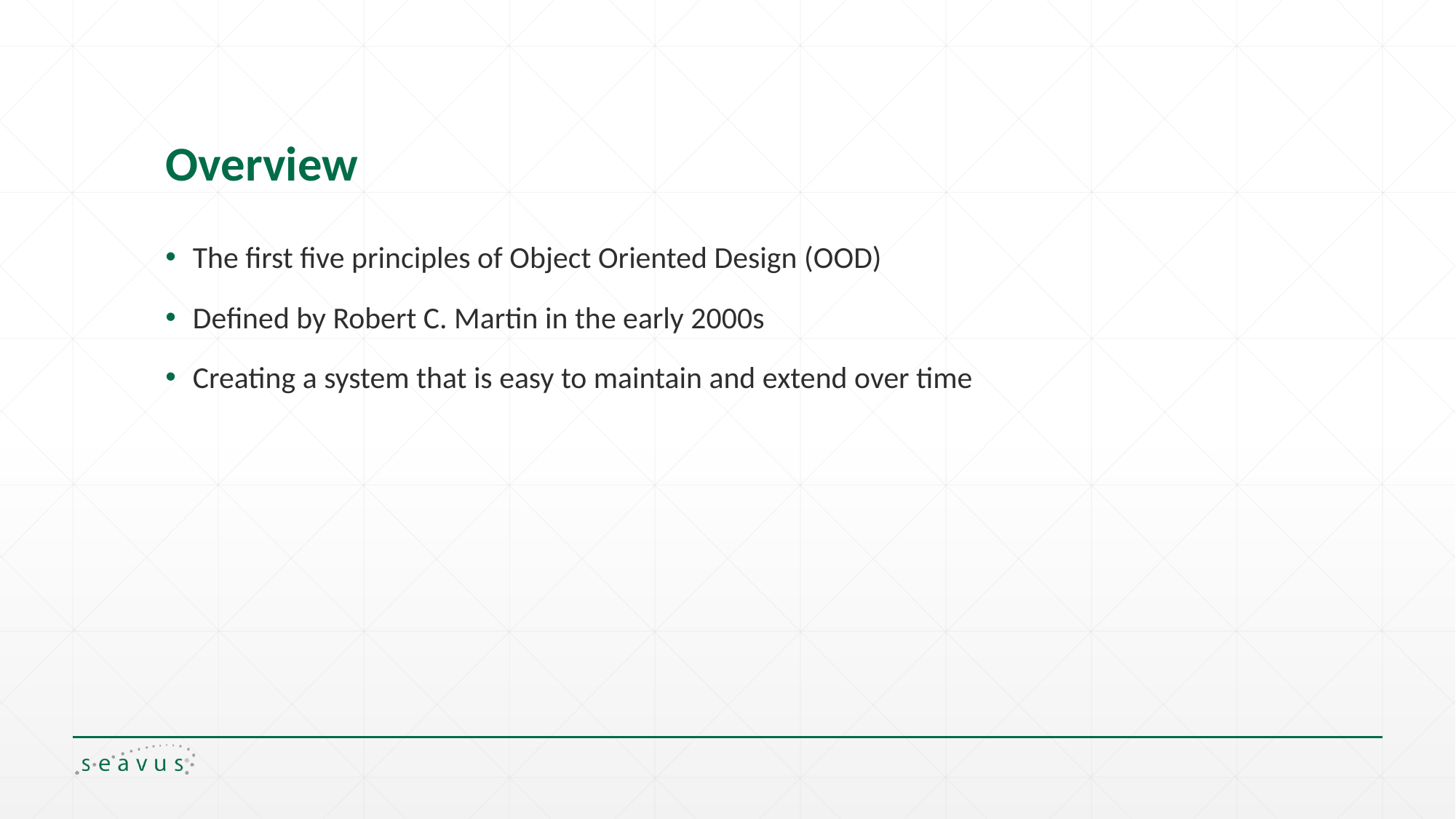

# Overview
The first five principles of Object Oriented Design (OOD)
Defined by Robert C. Martin in the early 2000s
Creating a system that is easy to maintain and extend over time